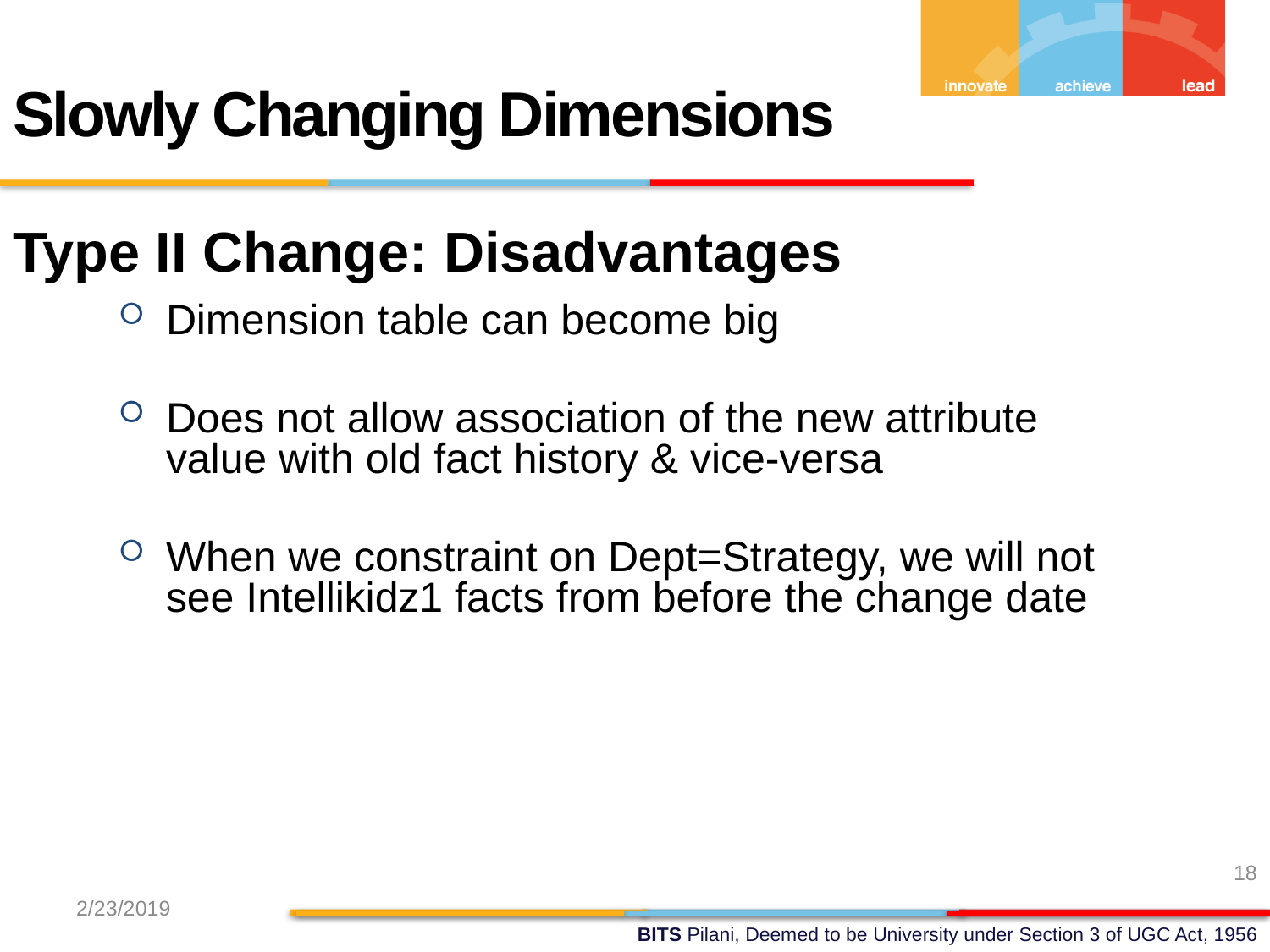

Slowly Changing Dimensions
Type II Change: Disadvantages

Dimension table can become big

Does not allow association of the new attribute value with old fact history & vice-versa

When we constraint on Dept=Strategy, we will not see Intellikidz1 facts from before the change date
18
2/23/2019